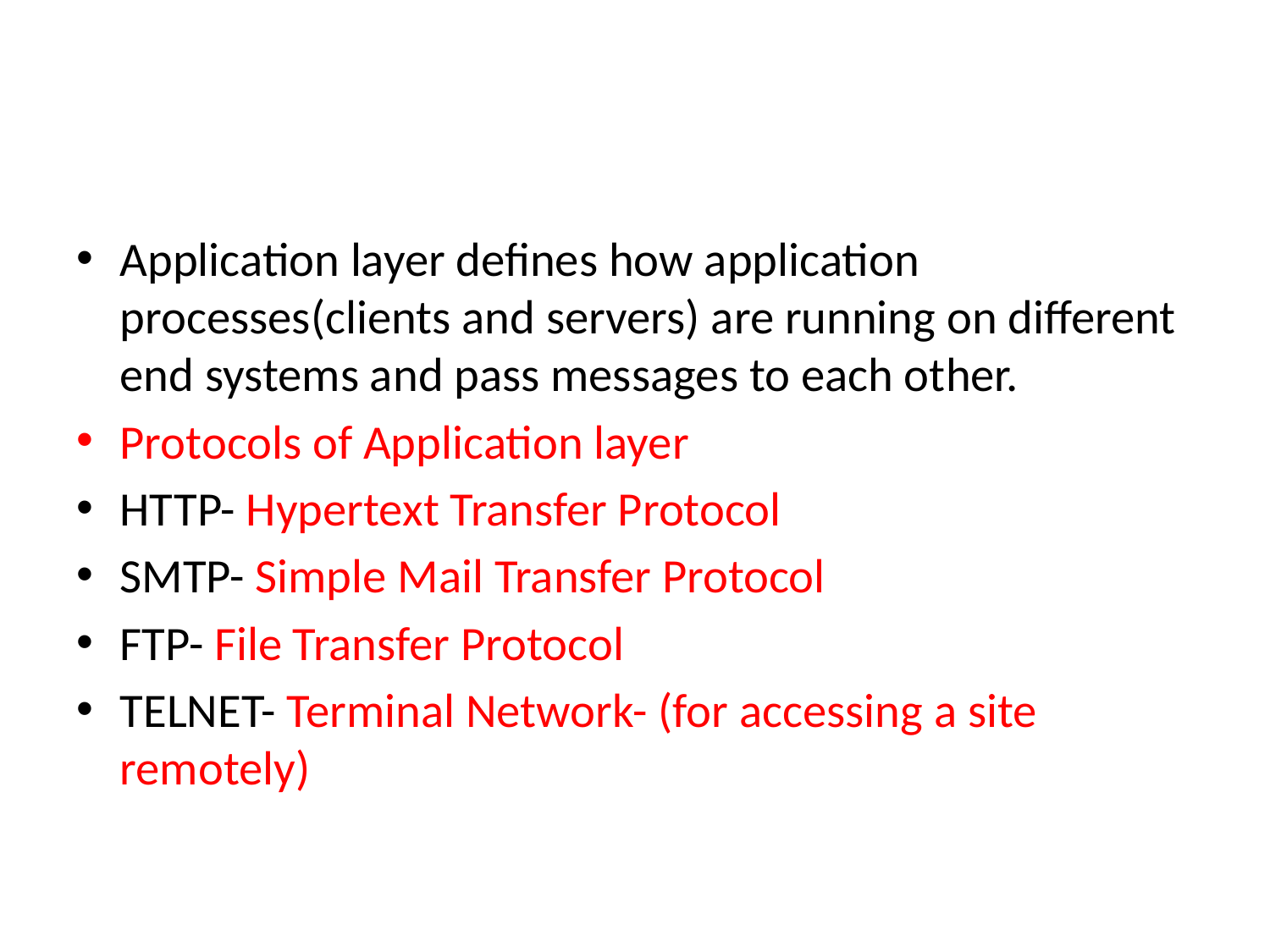

#
Application layer defines how application processes(clients and servers) are running on different end systems and pass messages to each other.
Protocols of Application layer
HTTP- Hypertext Transfer Protocol
SMTP- Simple Mail Transfer Protocol
FTP- File Transfer Protocol
TELNET- Terminal Network- (for accessing a site remotely)